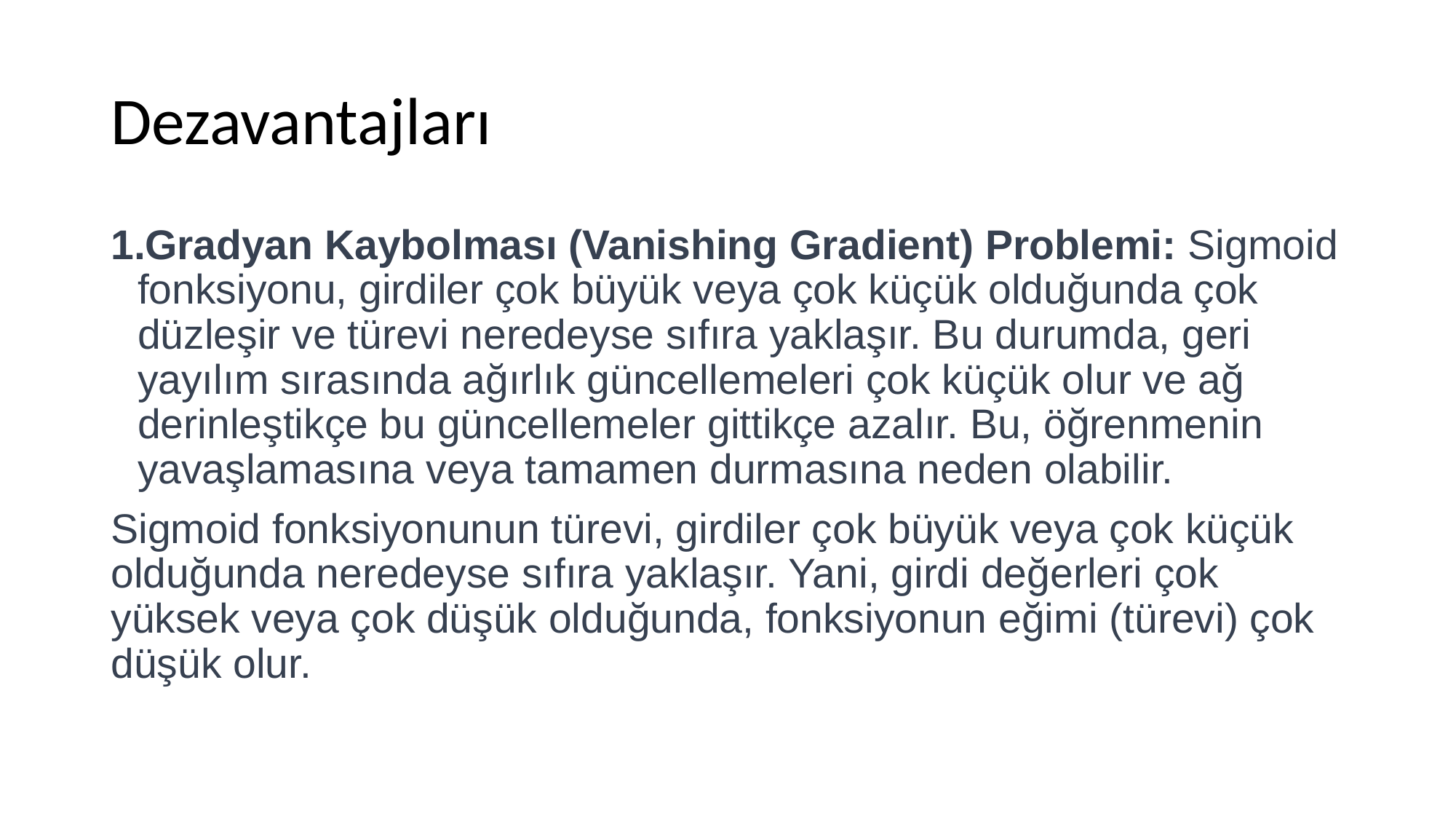

# Dezavantajları
Gradyan Kaybolması (Vanishing Gradient) Problemi: Sigmoid fonksiyonu, girdiler çok büyük veya çok küçük olduğunda çok düzleşir ve türevi neredeyse sıfıra yaklaşır. Bu durumda, geri yayılım sırasında ağırlık güncellemeleri çok küçük olur ve ağ derinleştikçe bu güncellemeler gittikçe azalır. Bu, öğrenmenin yavaşlamasına veya tamamen durmasına neden olabilir.
Sigmoid fonksiyonunun türevi, girdiler çok büyük veya çok küçük olduğunda neredeyse sıfıra yaklaşır. Yani, girdi değerleri çok yüksek veya çok düşük olduğunda, fonksiyonun eğimi (türevi) çok düşük olur.